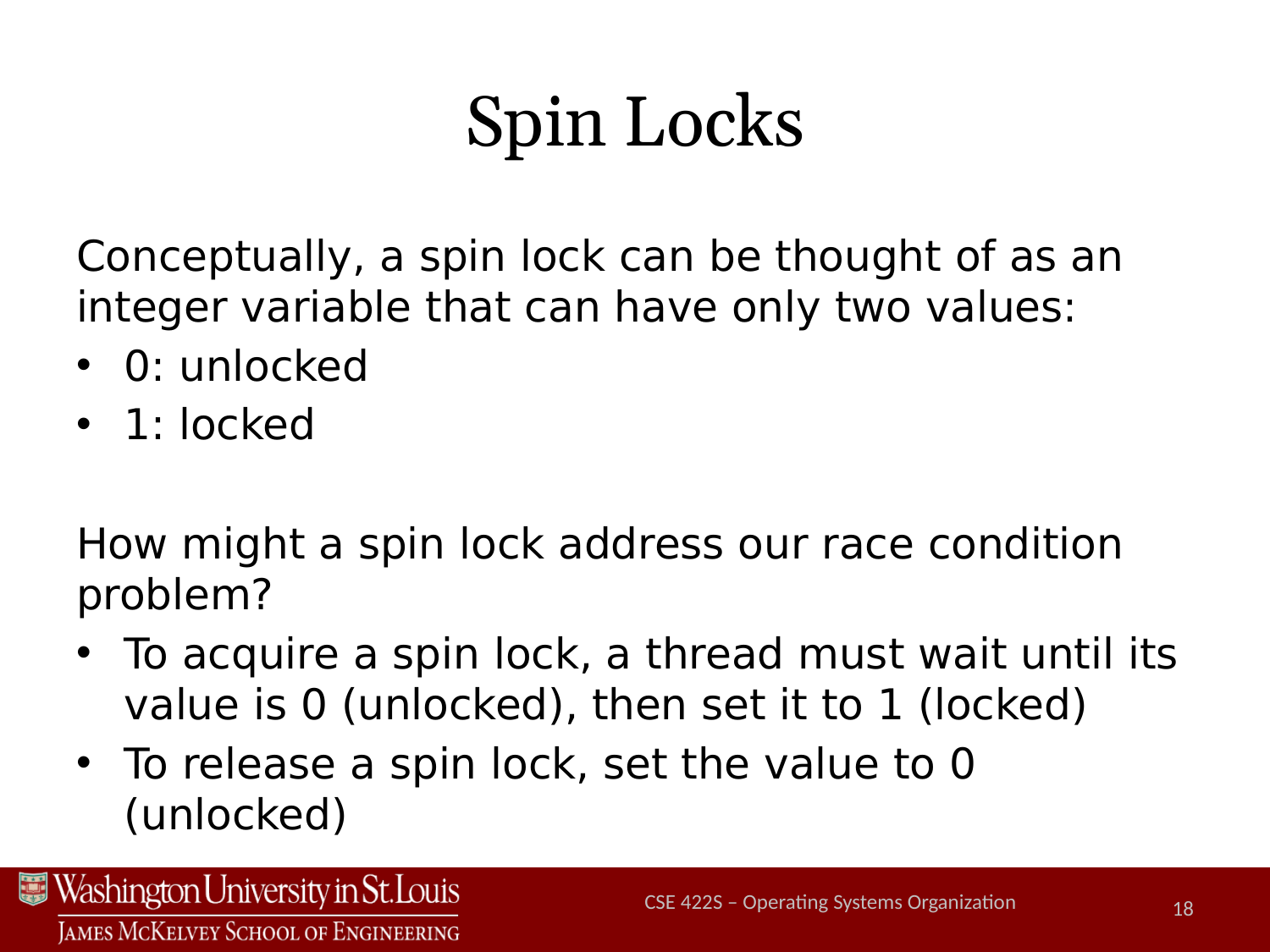

# Spin Locks
Conceptually, a spin lock can be thought of as an integer variable that can have only two values:
0: unlocked
1: locked

How might a spin lock address our race condition problem?
To acquire a spin lock, a thread must wait until its value is 0 (unlocked), then set it to 1 (locked)
To release a spin lock, set the value to 0 (unlocked)

18
CSE 422S – Operating Systems Organization